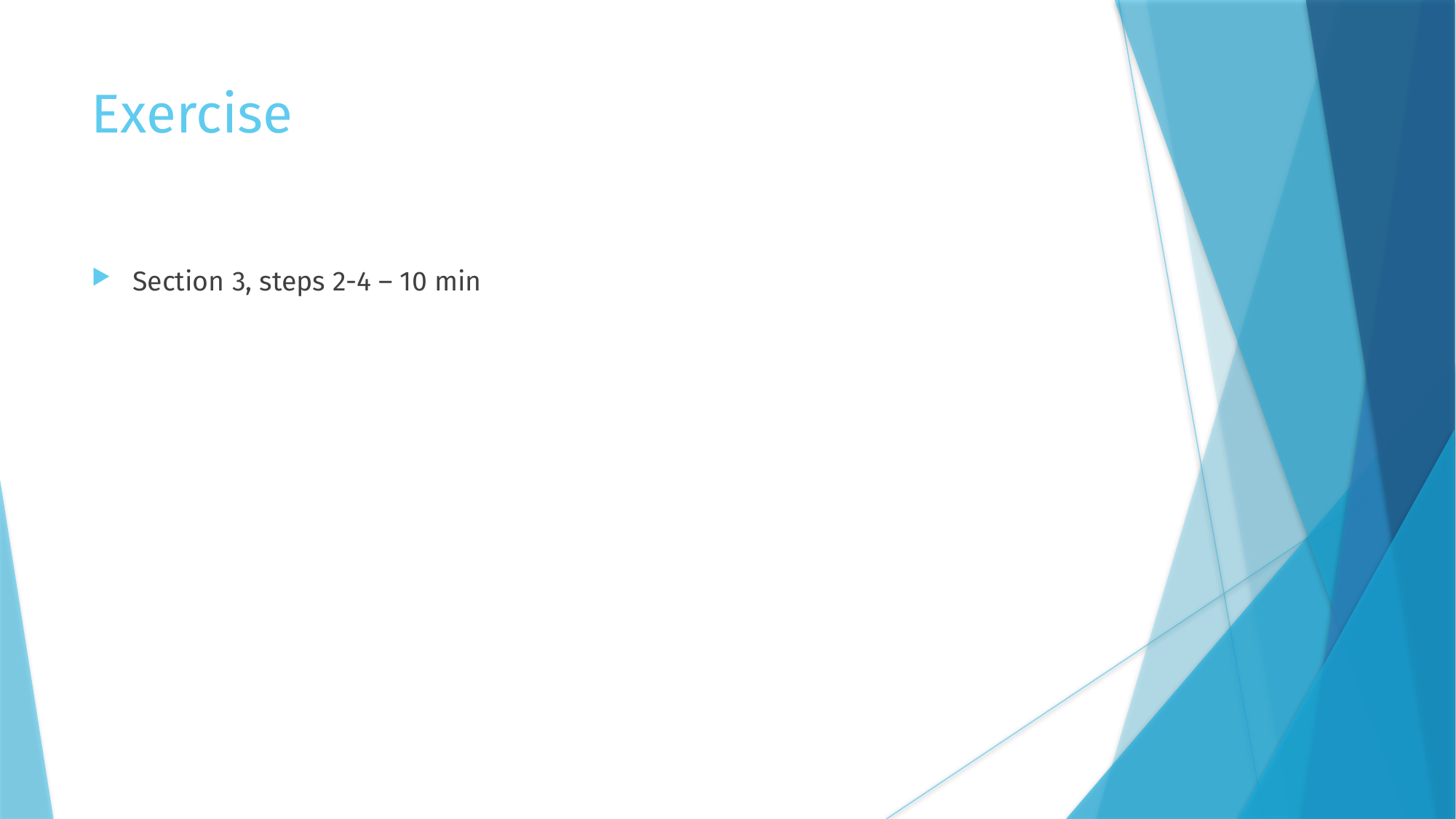

Exercise
Section 3, steps 2-4 – 10 min